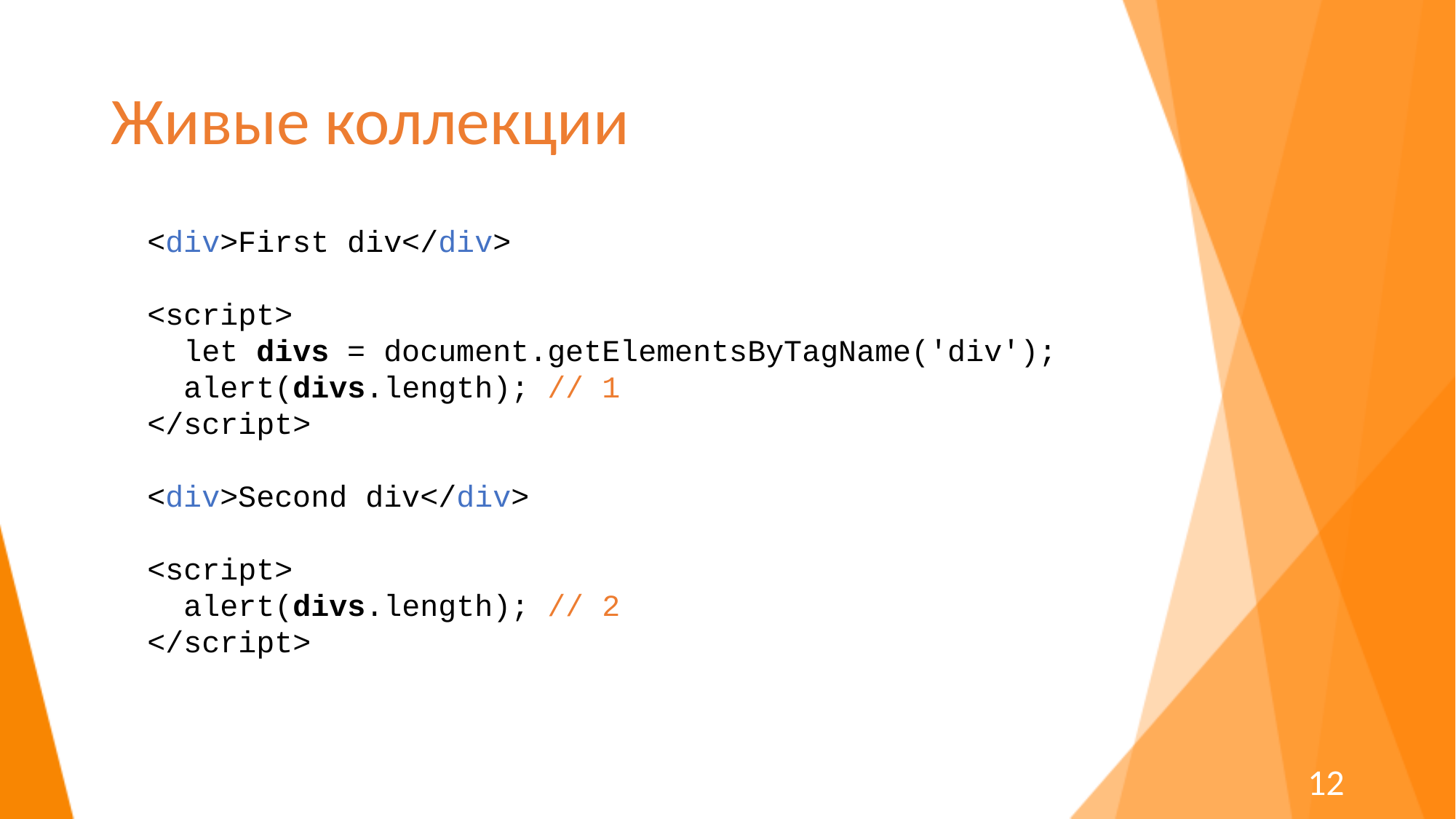

# Живые коллекции
<div>First div</div>

<script>
  let divs = document.getElementsByTagName('div');
  alert(divs.length); // 1
</script>

<div>Second div</div>

<script>
  alert(divs.length); // 2
</script>
12